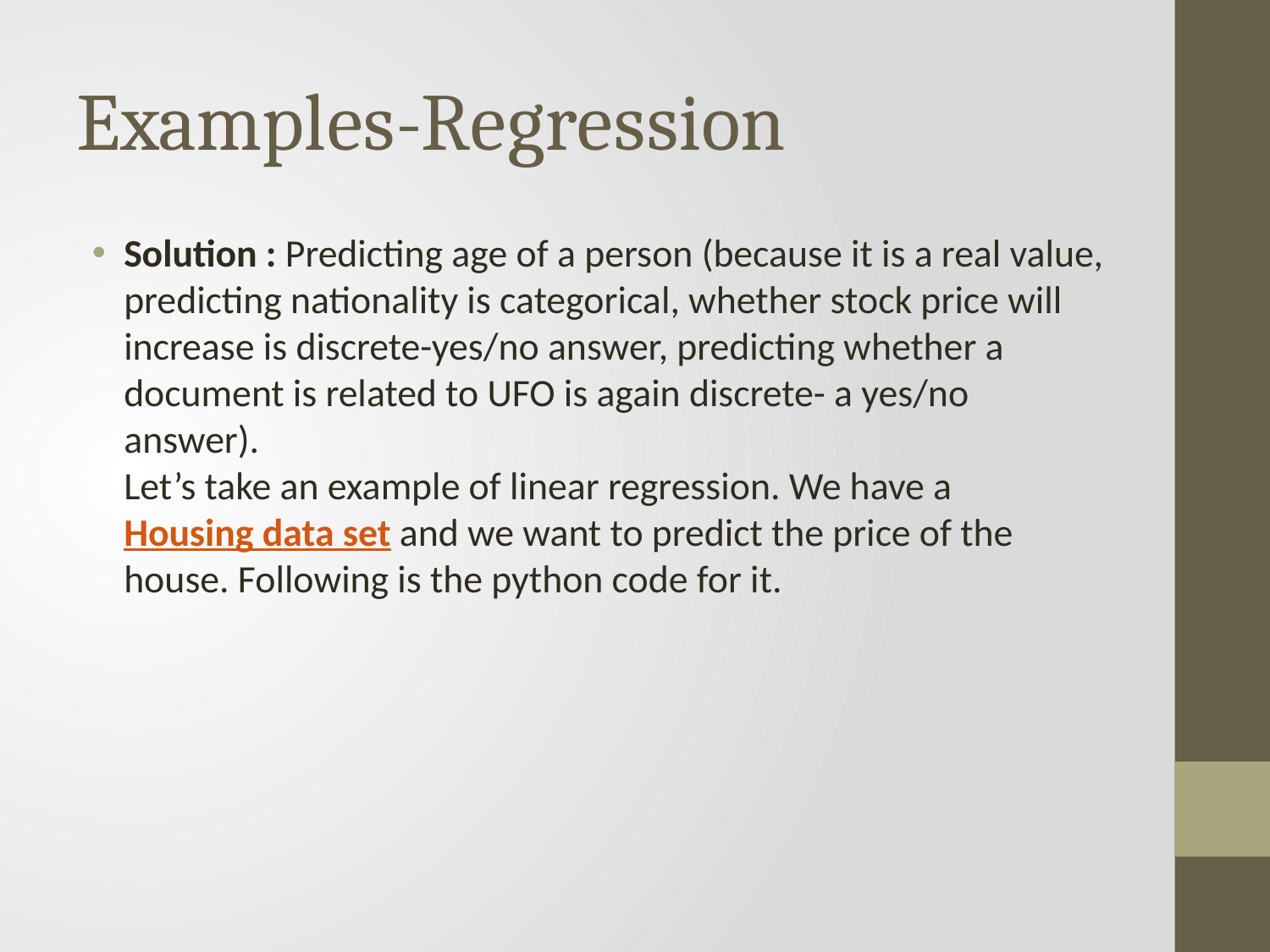

# Examples-Regression
Solution : Predicting age of a person (because it is a real value, predicting nationality is categorical, whether stock price will increase is discrete-yes/no answer, predicting whether a document is related to UFO is again discrete- a yes/no answer).
Let’s take an example of linear regression. We have a Housing data set and we want to predict the price of the house. Following is the python code for it.